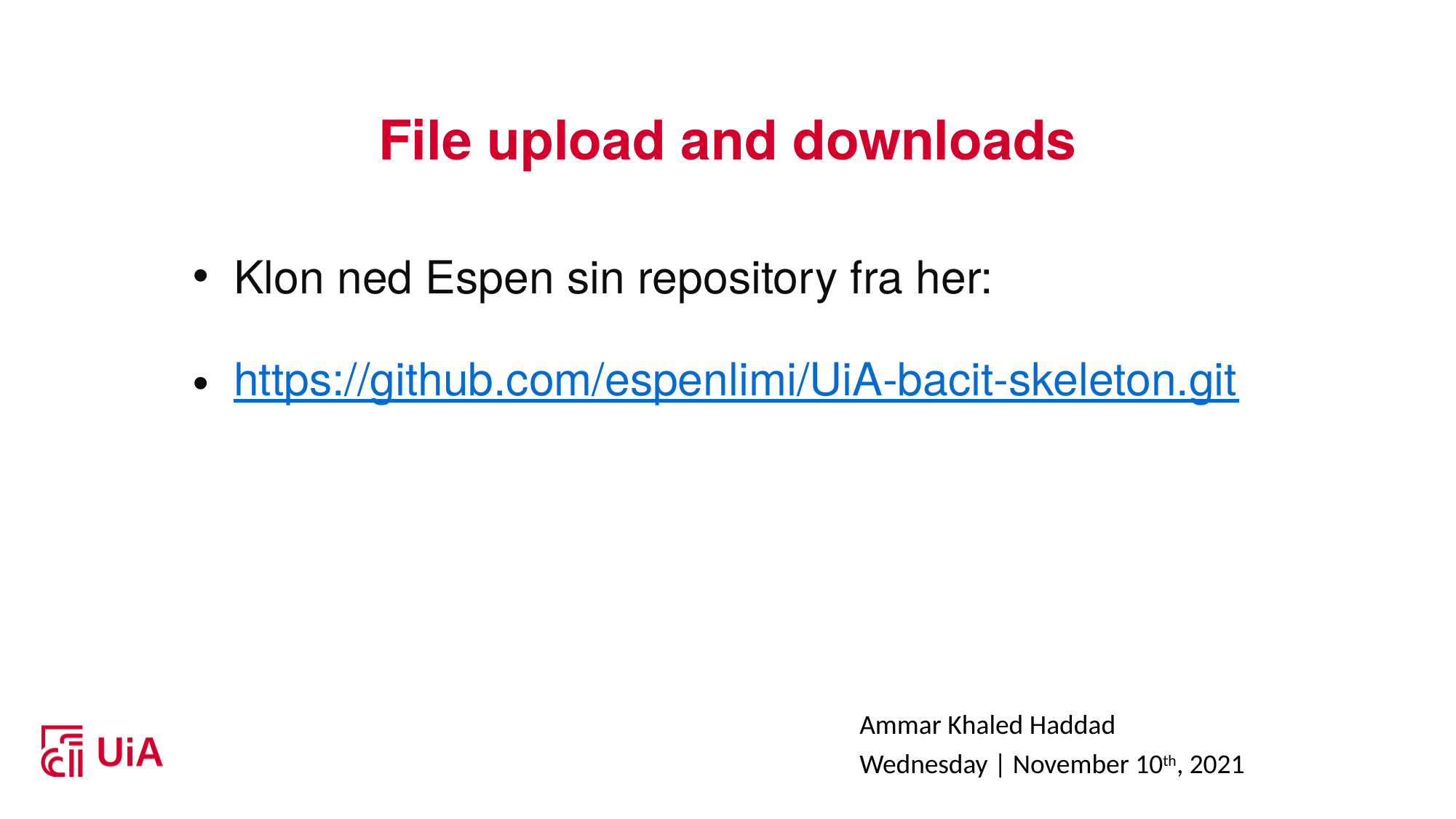

# File upload and downloads
Klon ned Espen sin repository fra her:
https://github.com/espenlimi/UiA-bacit-skeleton.git

Ammar Khaled Haddad
Wednesday | November 10th, 2021